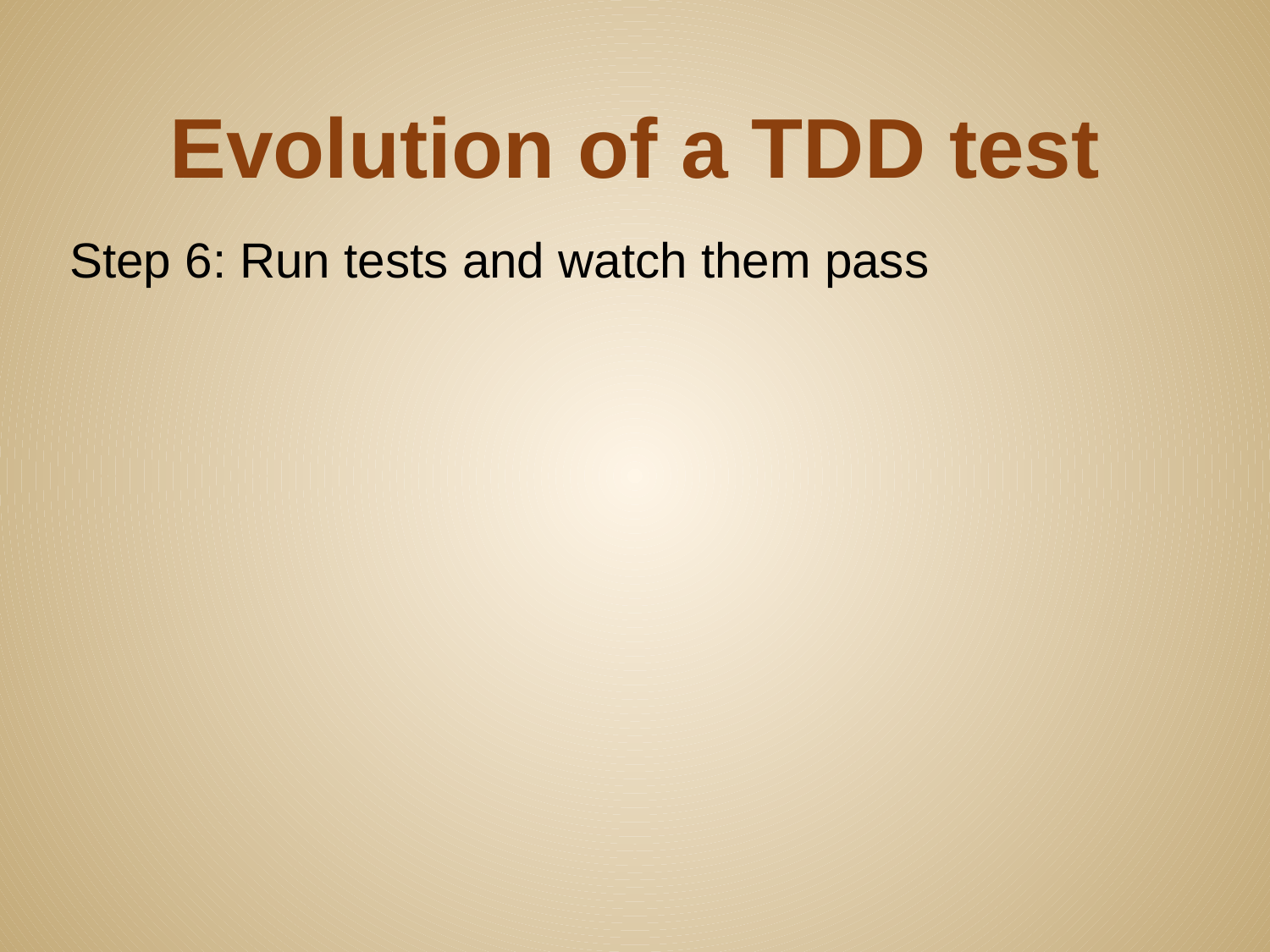

# Evolution of a TDD test
Step 6: Run tests and watch them pass